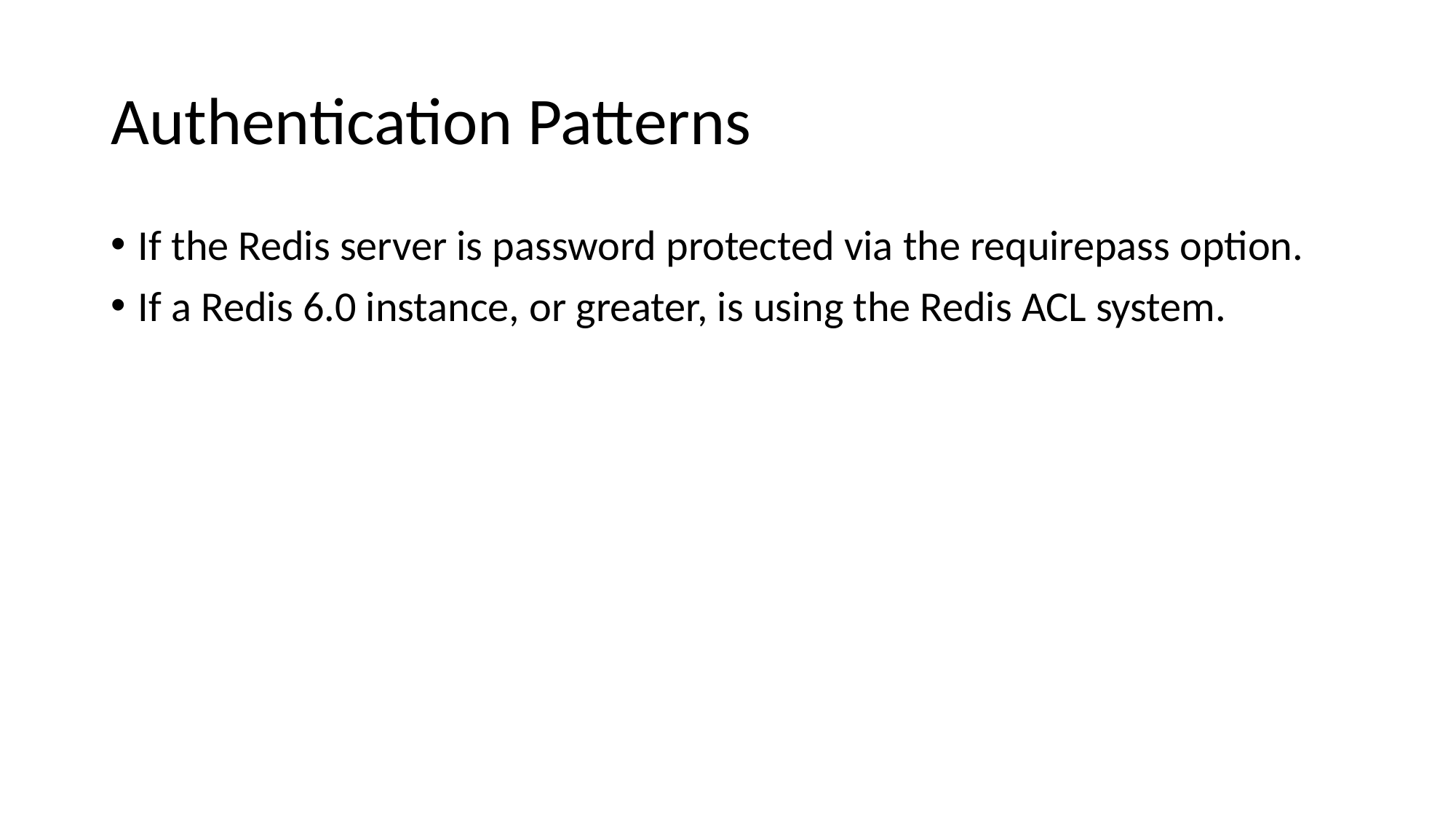

# Authentication Patterns
If the Redis server is password protected via the requirepass option.
If a Redis 6.0 instance, or greater, is using the Redis ACL system.